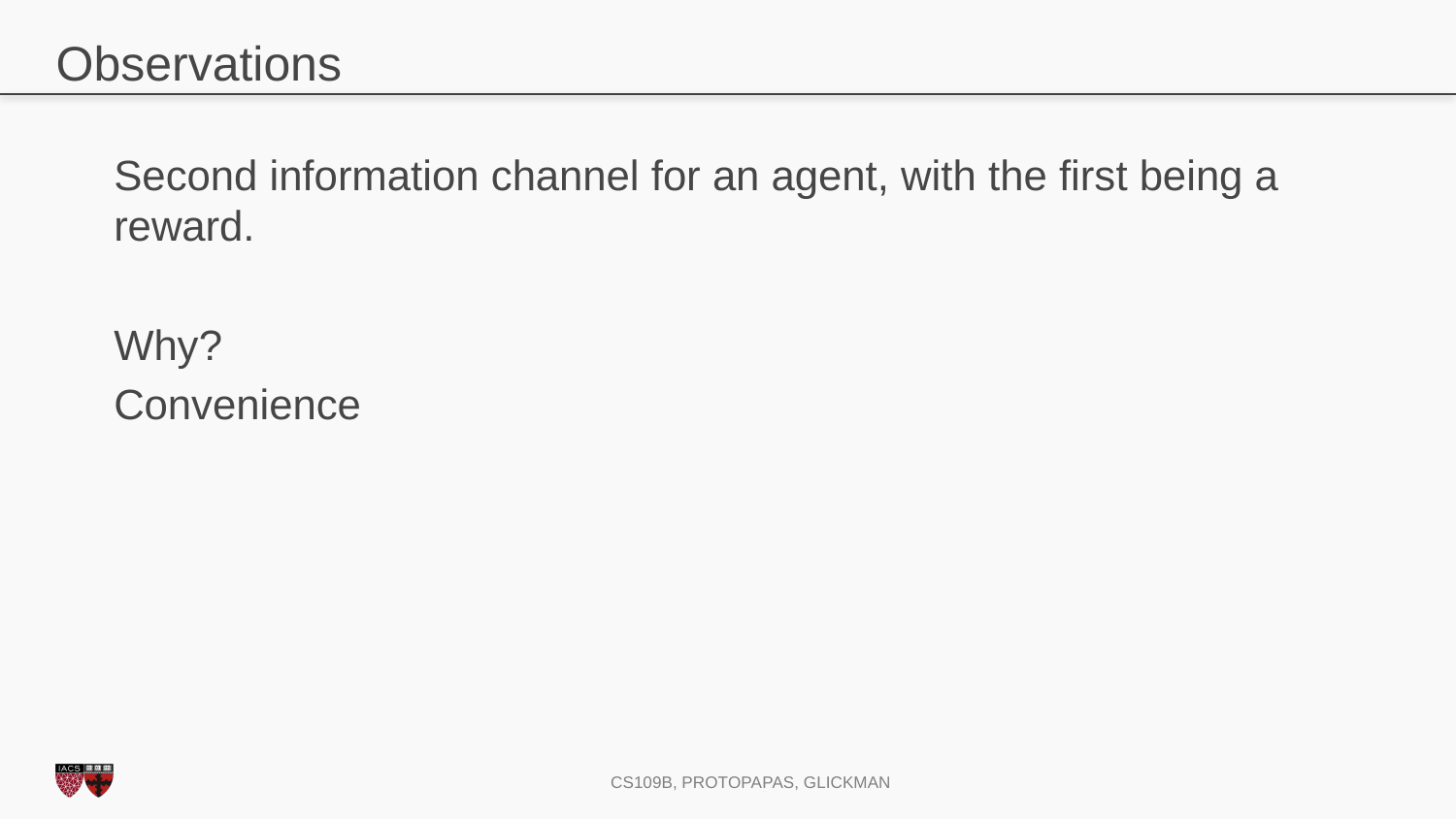

# Observations
Second information channel for an agent, with the first being a reward.

Why?
Convenience